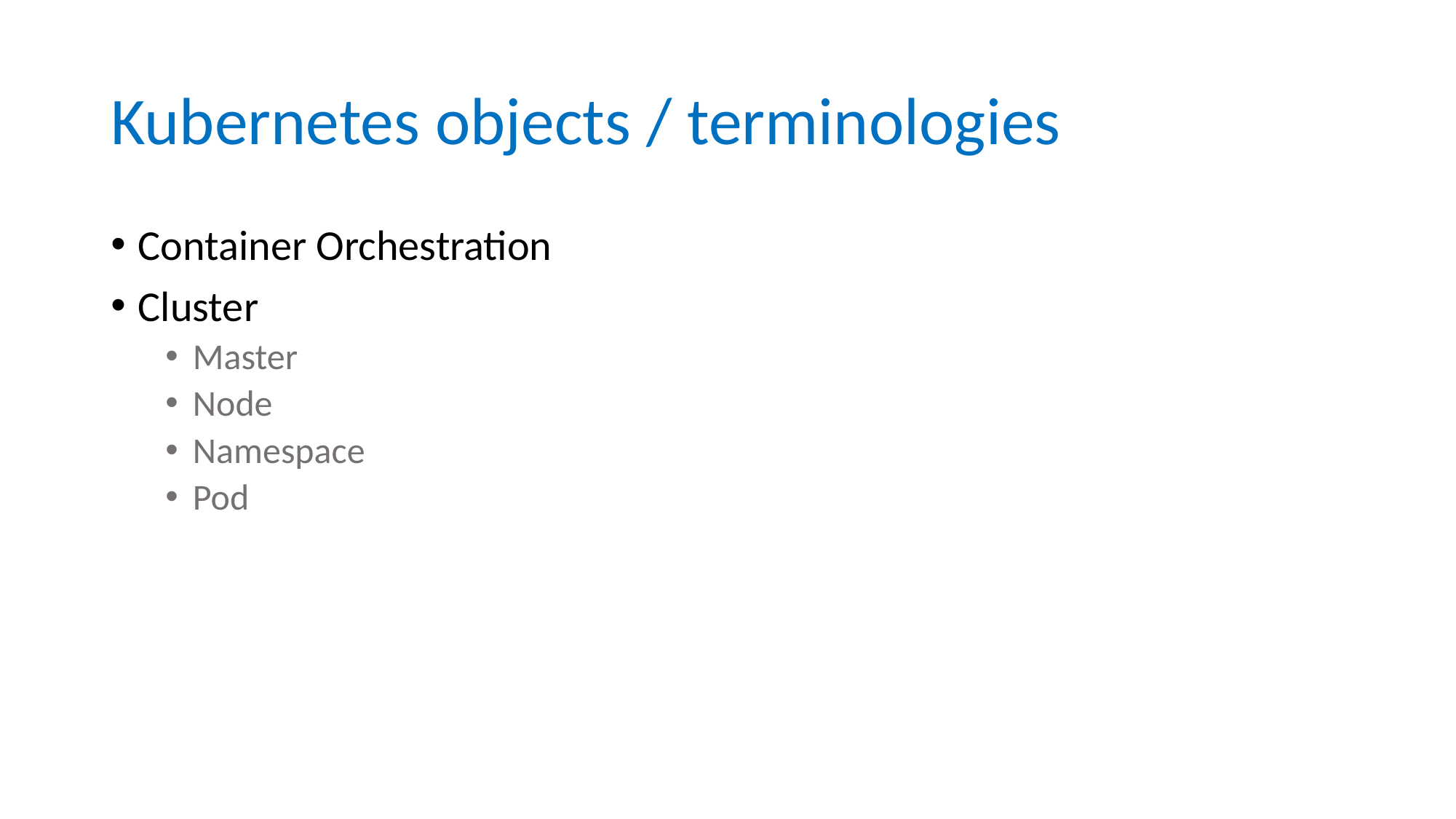

# Kubernetes objects / terminologies
Container Orchestration
Cluster
Master
Node
Namespace
Pod